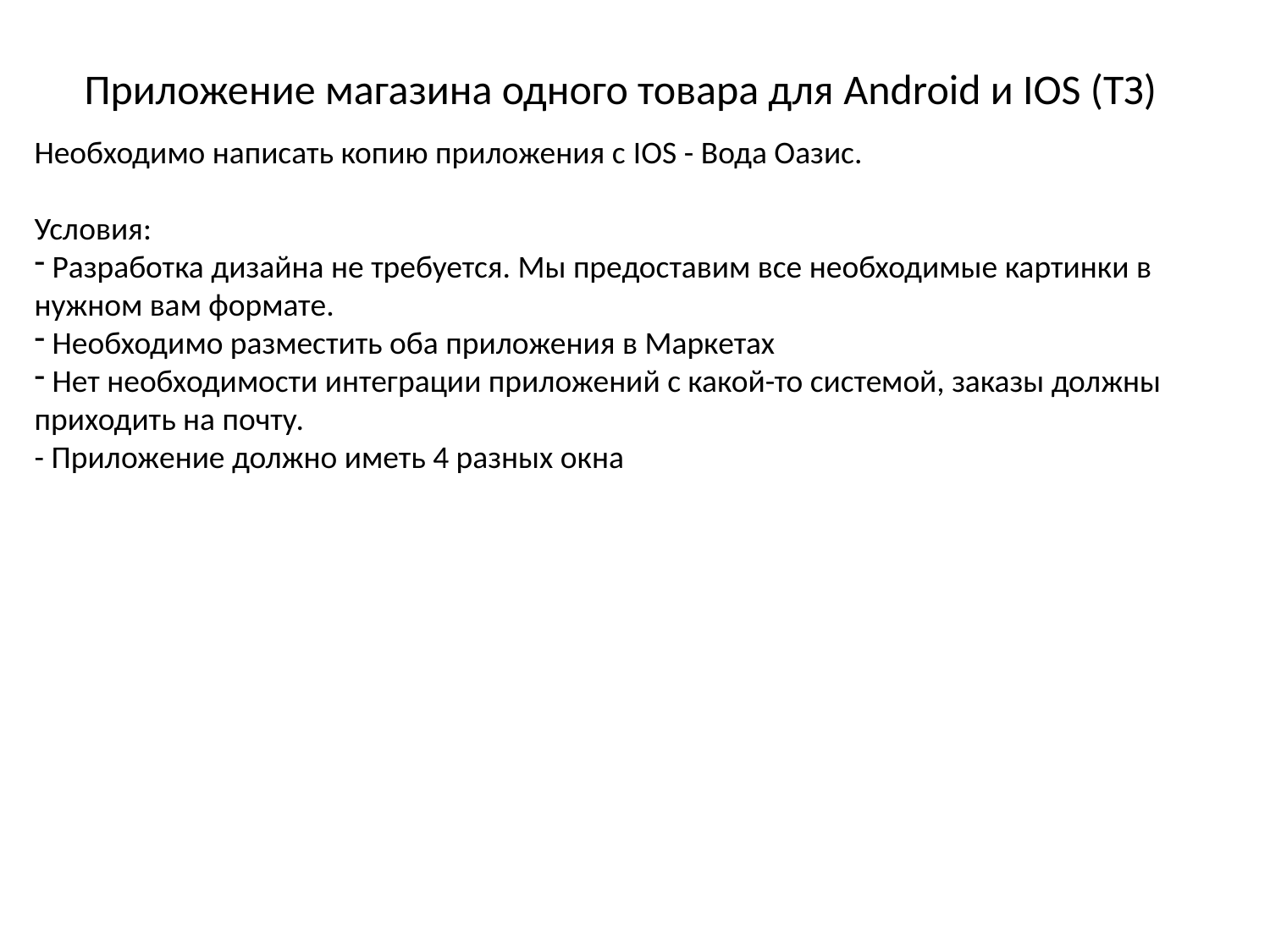

Приложение магазина одного товара для Android и IOS (ТЗ)
Необходимо написать копию приложения с IOS - Вода Оазис.

Условия:
 Разработка дизайна не требуется. Мы предоставим все необходимые картинки в
нужном вам формате.
 Необходимо разместить оба приложения в Маркетах
 Нет необходимости интеграции приложений с какой-то системой, заказы должны
приходить на почту.
- Приложение должно иметь 4 разных окна